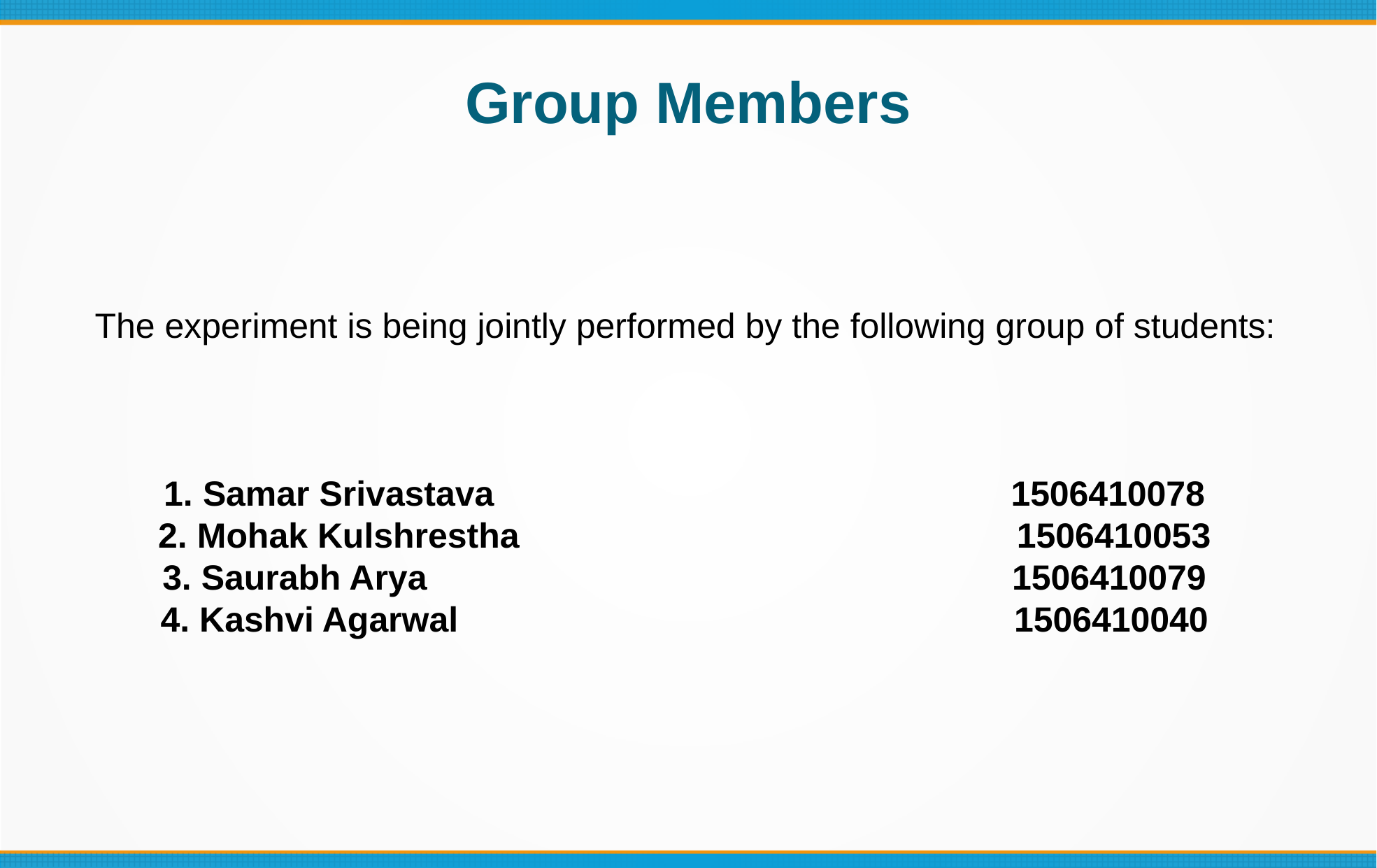

Group Members
The experiment is being jointly performed by the following group of students:

 Samar Srivastava                                                     1506410078
 Mohak Kulshrestha                                                   1506410053
 Saurabh Arya                                                            1506410079
 Kashvi Agarwal                                                         1506410040